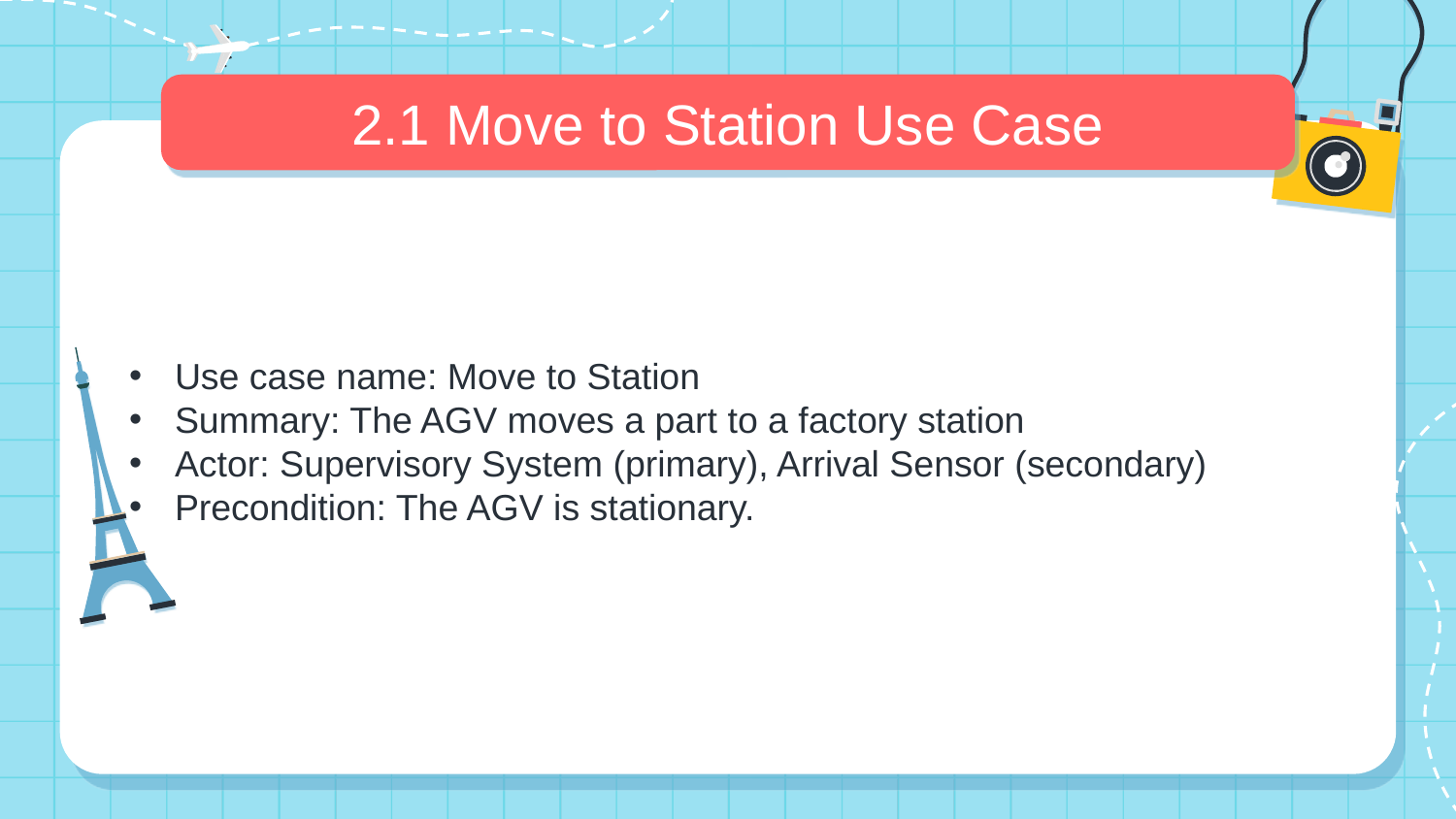

# 2.1 Move to Station Use Case
Use case name: Move to Station
Summary: The AGV moves a part to a factory station
Actor: Supervisory System (primary), Arrival Sensor (secondary)
Precondition: The AGV is stationary.